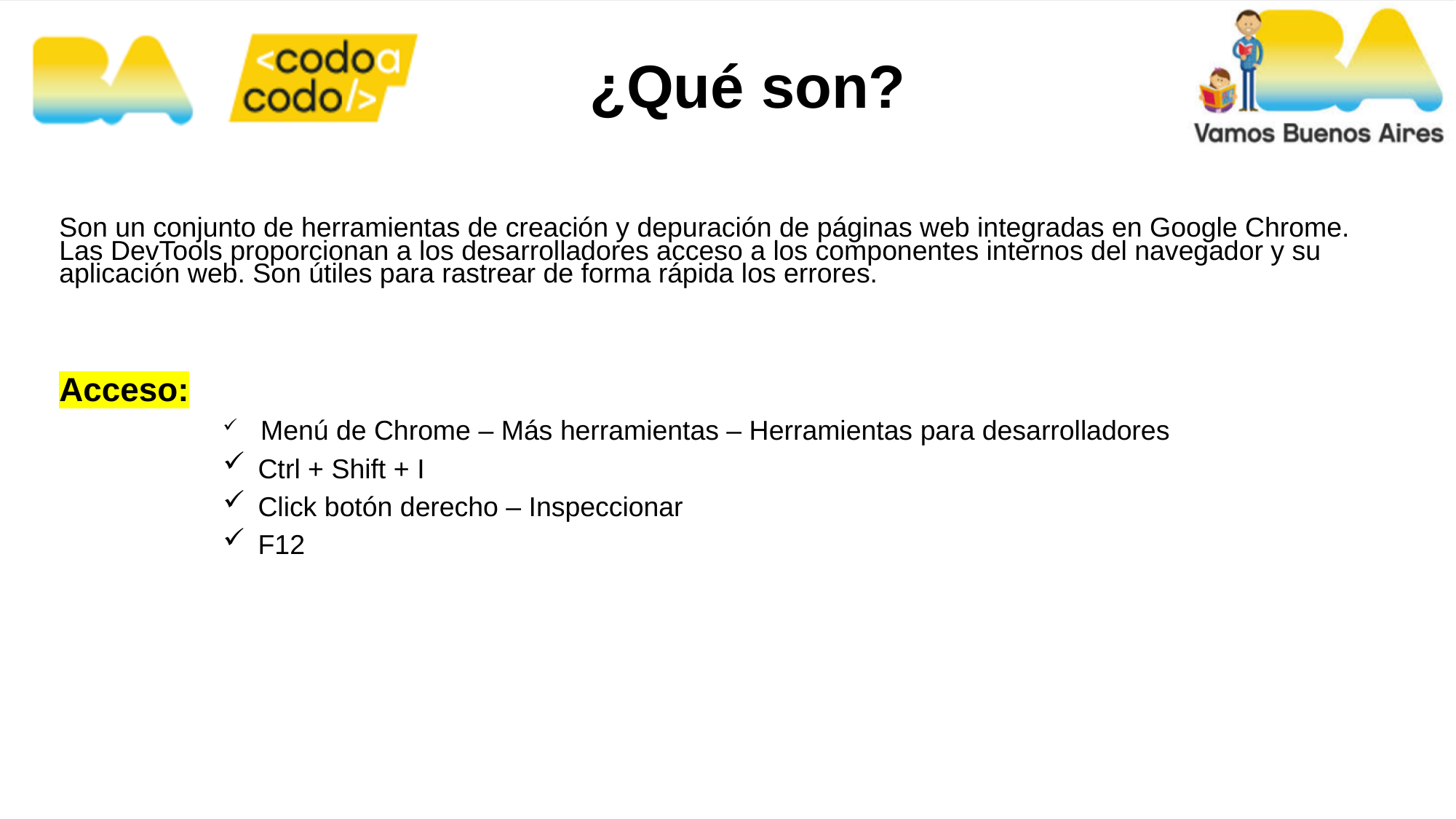

# ¿Qué son?

Son un conjunto de herramientas de creación y depuración de páginas web integradas en Google Chrome. Las DevTools proporcionan a los desarrolladores acceso a los componentes internos del navegador y su aplicación web. Son útiles para rastrear de forma rápida los errores.

Acceso:
  Menú de Chrome – Más herramientas – Herramientas para desarrolladores
 Ctrl + Shift + I
 Click botón derecho – Inspeccionar
 F12